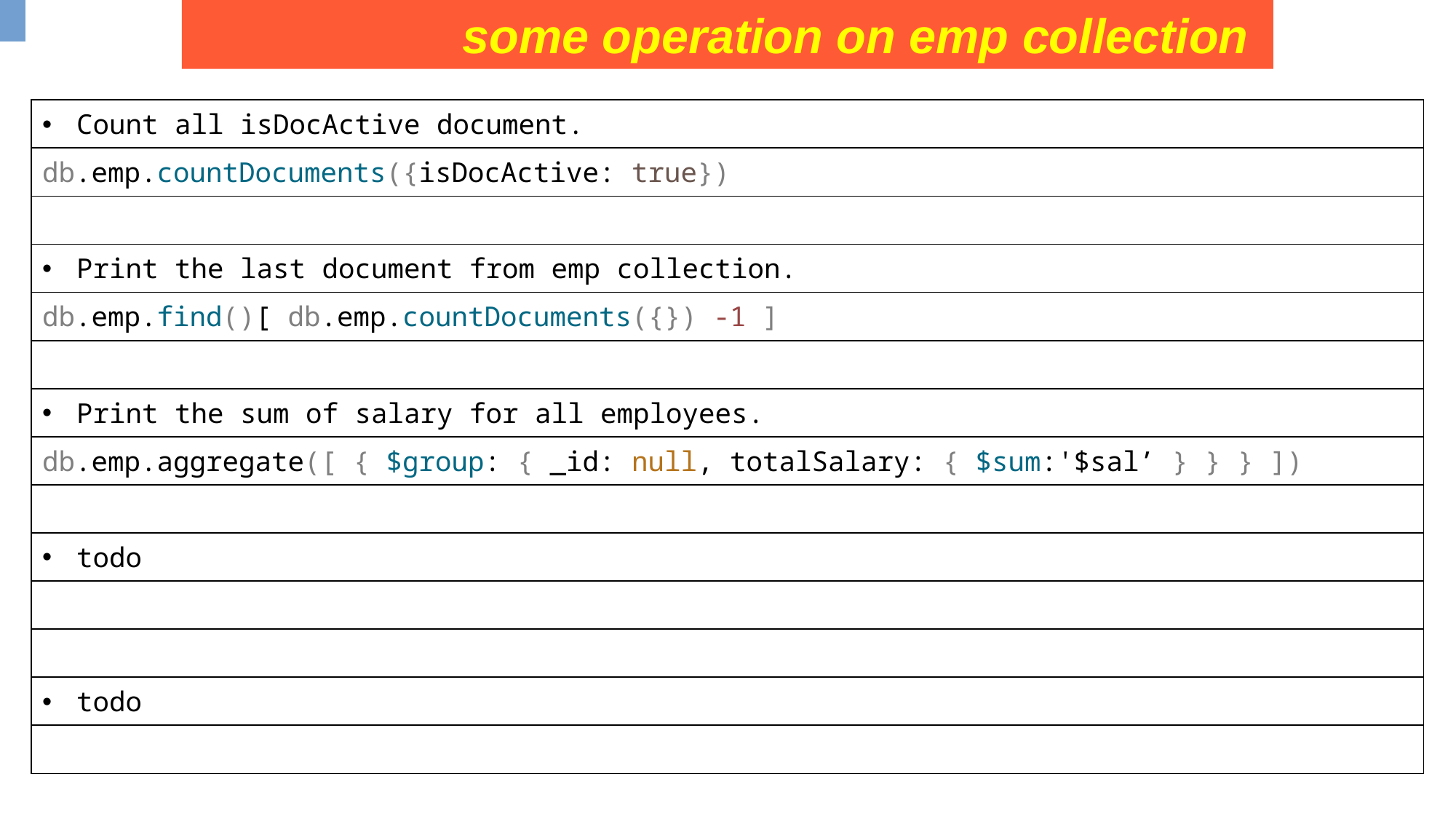

some operation on emp collection
| Count all isDocActive document. |
| --- |
| db.emp.countDocuments({isDocActive: true}) |
|  |
| Print the last document from emp collection. |
| db.emp.find()[ db.emp.countDocuments({}) -1 ] |
|  |
| Print the sum of salary for all employees. |
| db.emp.aggregate([ { $group: { \_id: null, totalSalary: { $sum:'$sal’ } } } ]) |
|  |
| todo |
|  |
|  |
| todo |
|  |